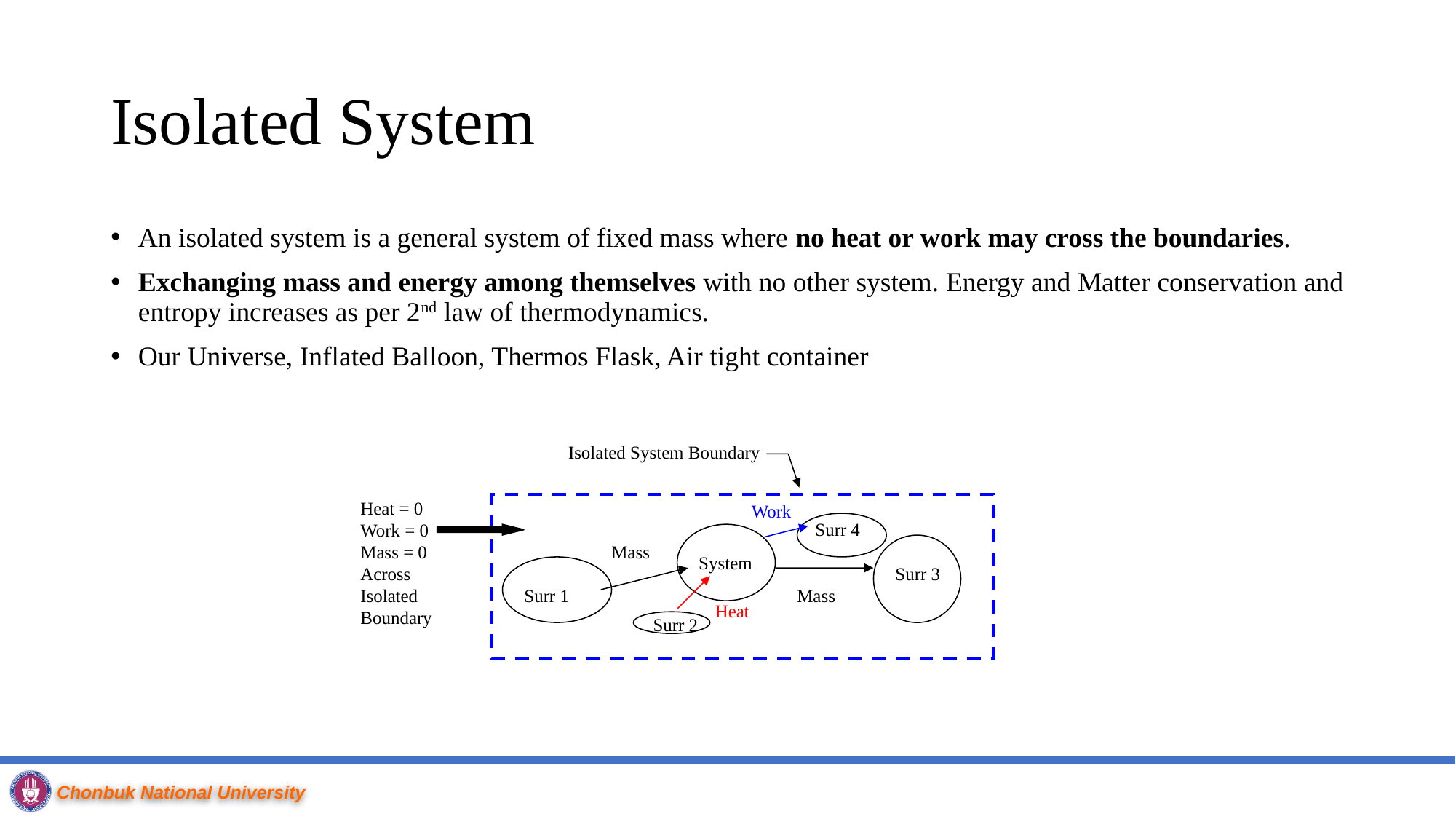

# Isolated System
An isolated system is a general system of fixed mass where no heat or work may cross the boundaries.
Exchanging mass and energy among themselves with no other system. Energy and Matter conservation and entropy increases as per 2nd law of thermodynamics.
Our Universe, Inflated Balloon, Thermos Flask, Air tight container
Isolated System Boundary

Heat = 0
Work = 0
Mass = 0
Across
Isolated
Boundary
Work

Surr 4

Mass

System

Surr 3

Surr 1
Mass
Heat
Surr 2